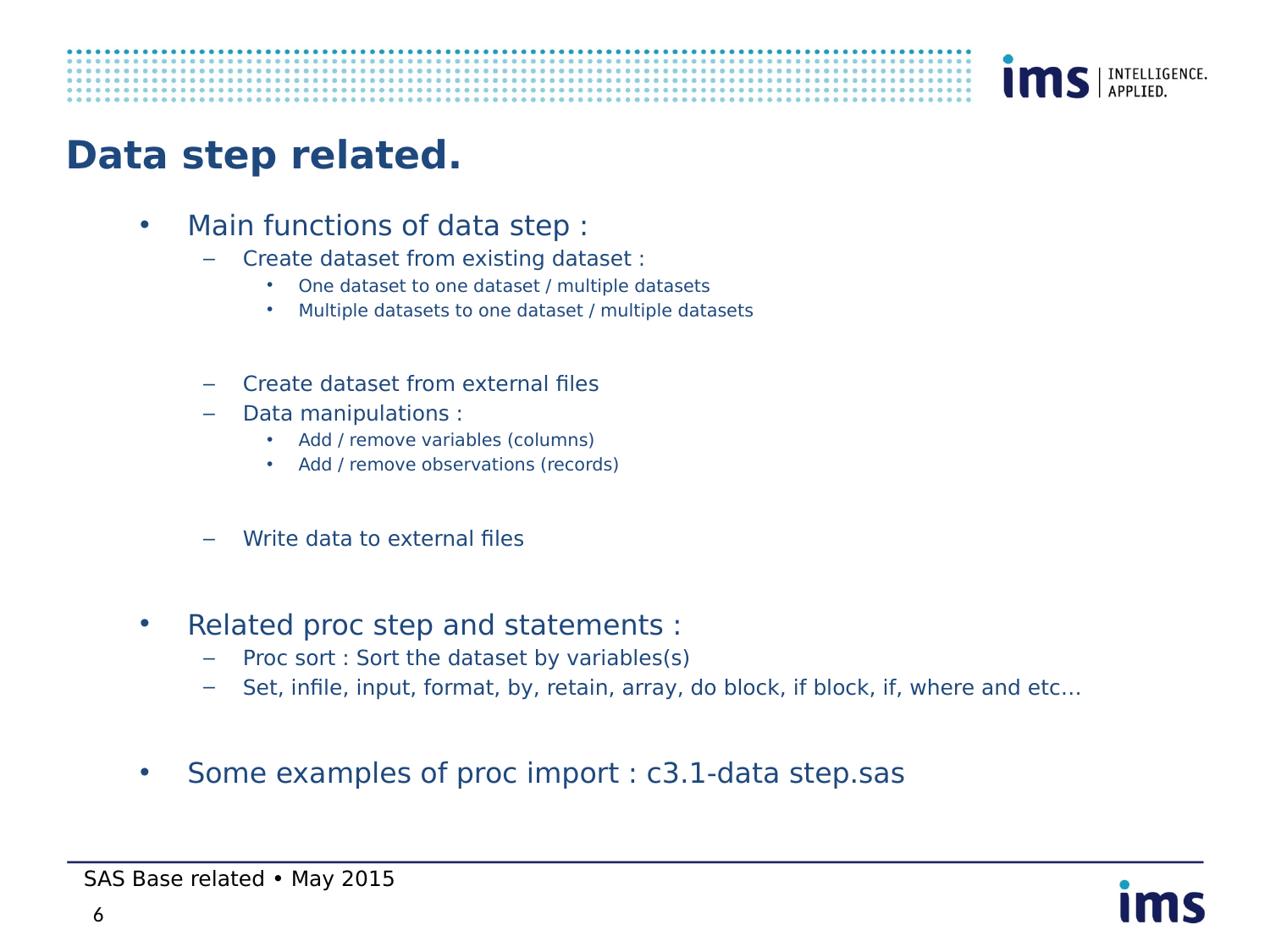

# Data step related.
Main functions of data step :
Create dataset from existing dataset :
One dataset to one dataset / multiple datasets
Multiple datasets to one dataset / multiple datasets

Create dataset from external files
Data manipulations :
Add / remove variables (columns)
Add / remove observations (records)

Write data to external files

Related proc step and statements :
Proc sort : Sort the dataset by variables(s)
Set, infile, input, format, by, retain, array, do block, if block, if, where and etc…

Some examples of proc import : c3.1-data step.sas
SAS Base related • May 2015
6